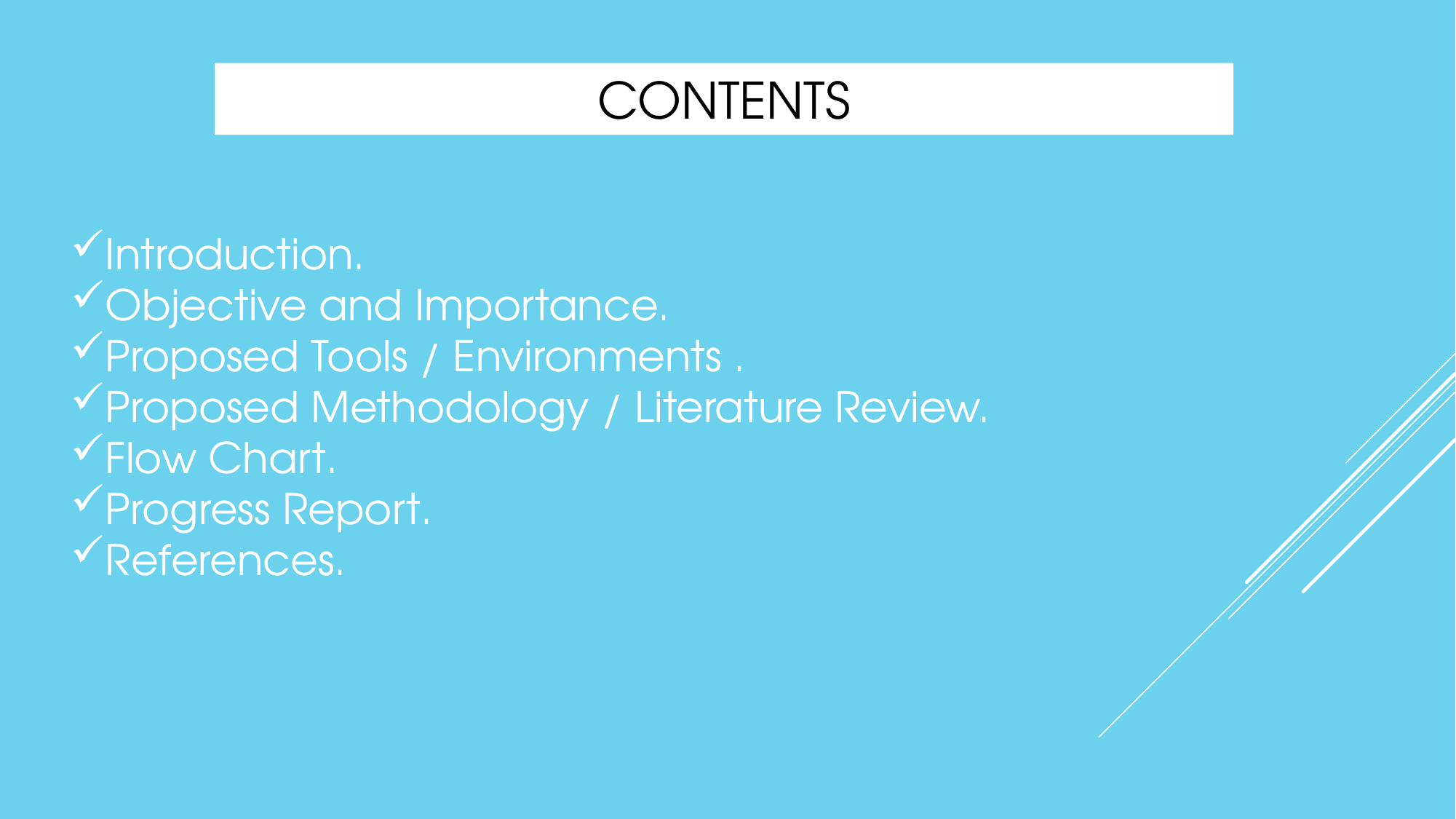

# Contents
Introduction.
Objective and Importance.
Proposed Tools / Environments .
Proposed Methodology / Literature Review.
Flow Chart.
Progress Report.
References.